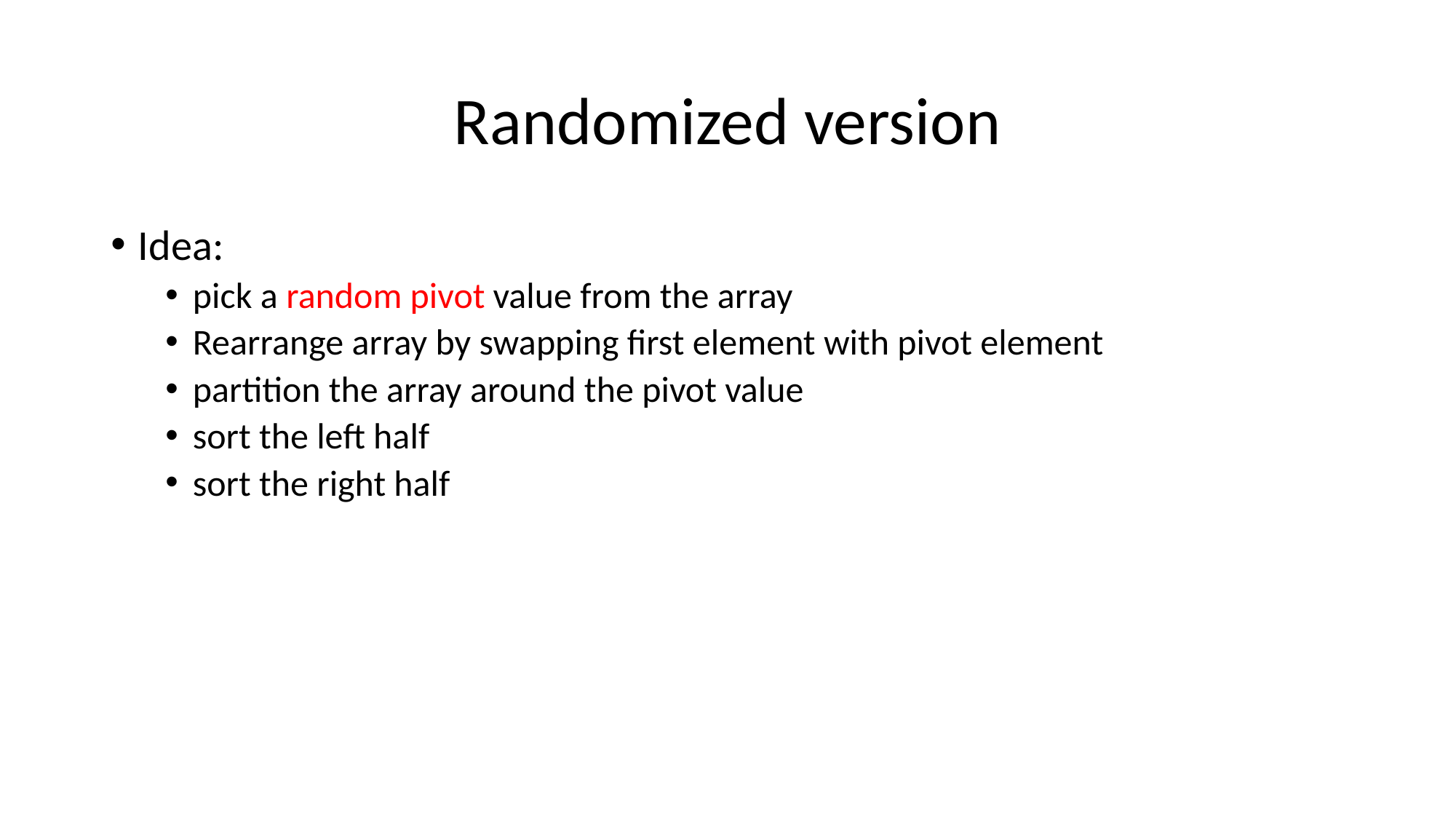

# Randomized version
Idea:
pick a random pivot value from the array
Rearrange array by swapping first element with pivot element
partition the array around the pivot value
sort the left half
sort the right half